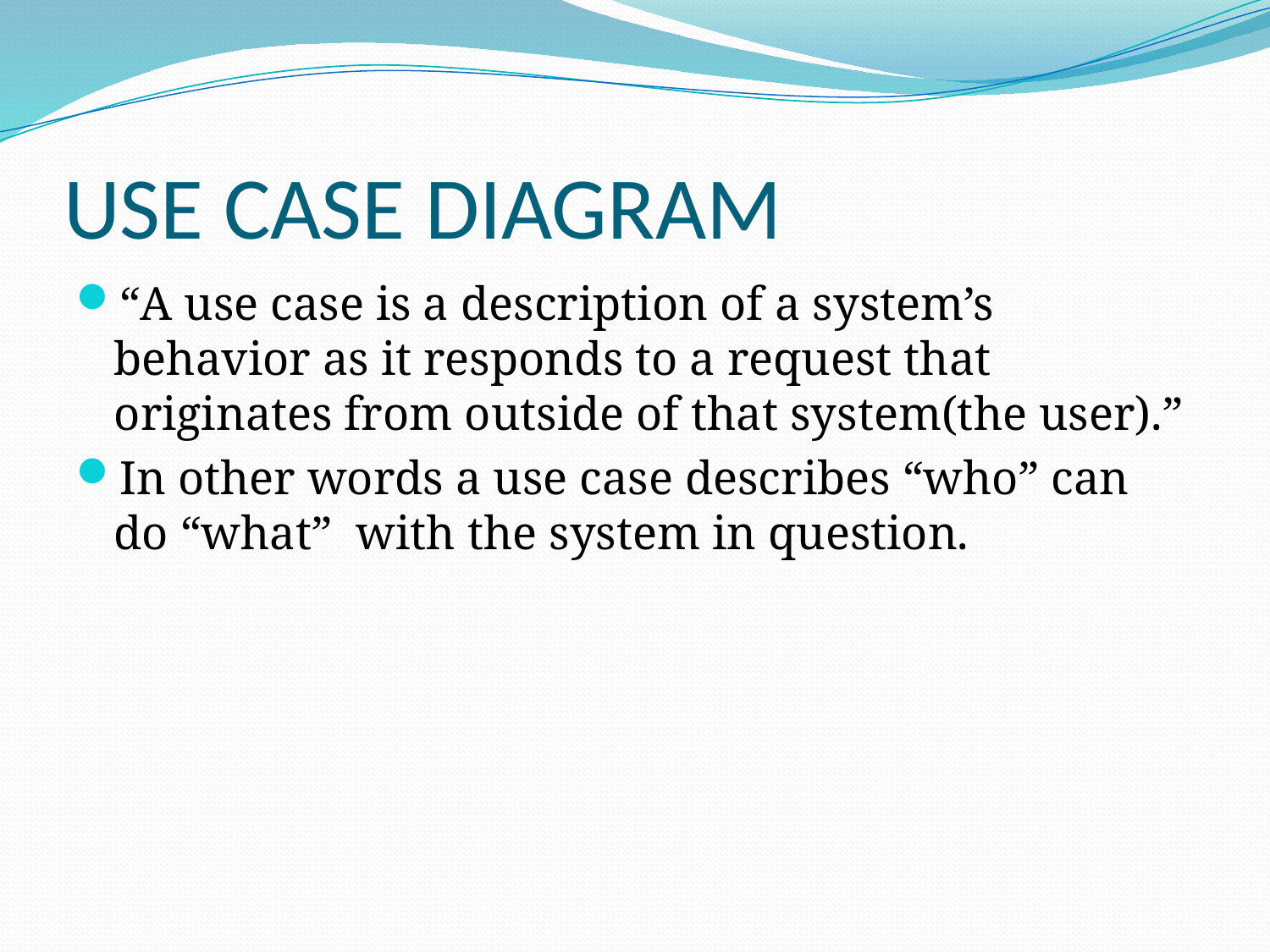

# USE CASE DIAGRAM
“A use case is a description of a system’s behavior as it responds to a request that originates from outside of that system(the user).”
In other words a use case describes “who” can do “what”  with the system in question.